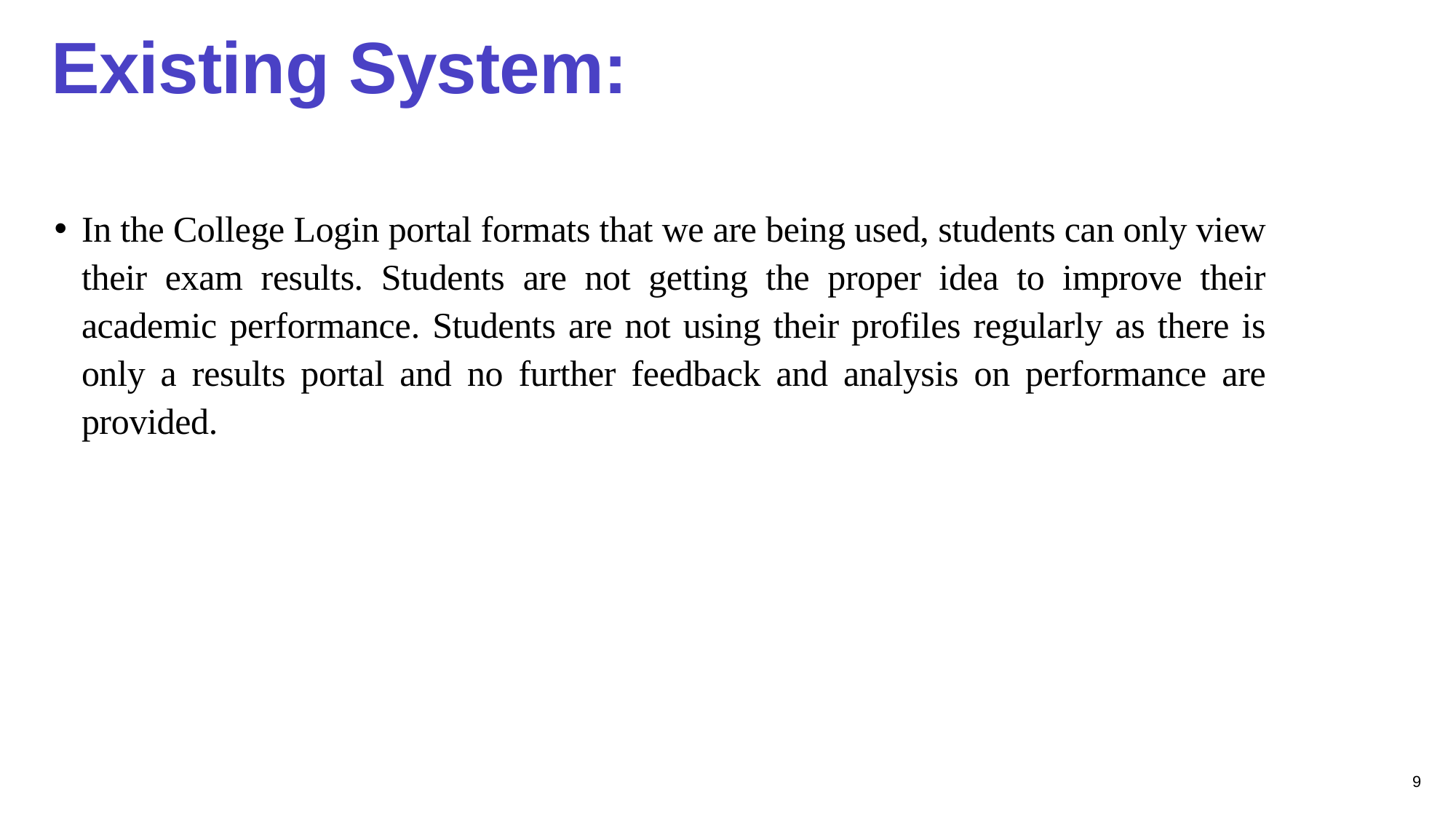

Existing System:
In the College Login portal formats that we are being used, students can only view their exam results. Students are not getting the proper idea to improve their academic performance. Students are not using their profiles regularly as there is only a results portal and no further feedback and analysis on performance are provided.

9